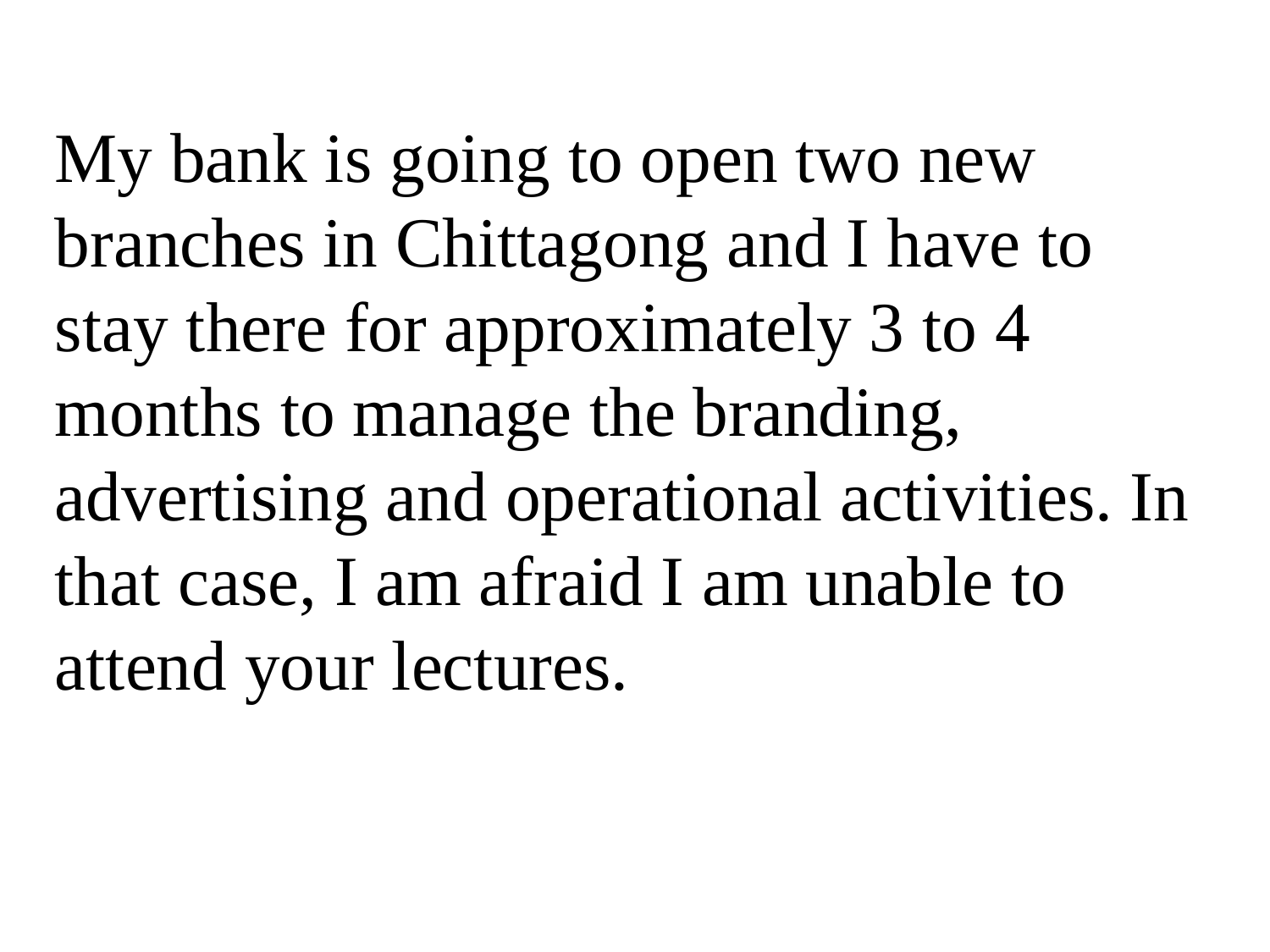

#
My bank is going to open two new branches in Chittagong and I have to stay there for approximately 3 to 4 months to manage the branding, advertising and operational activities. In that case, I am afraid I am unable to attend your lectures.